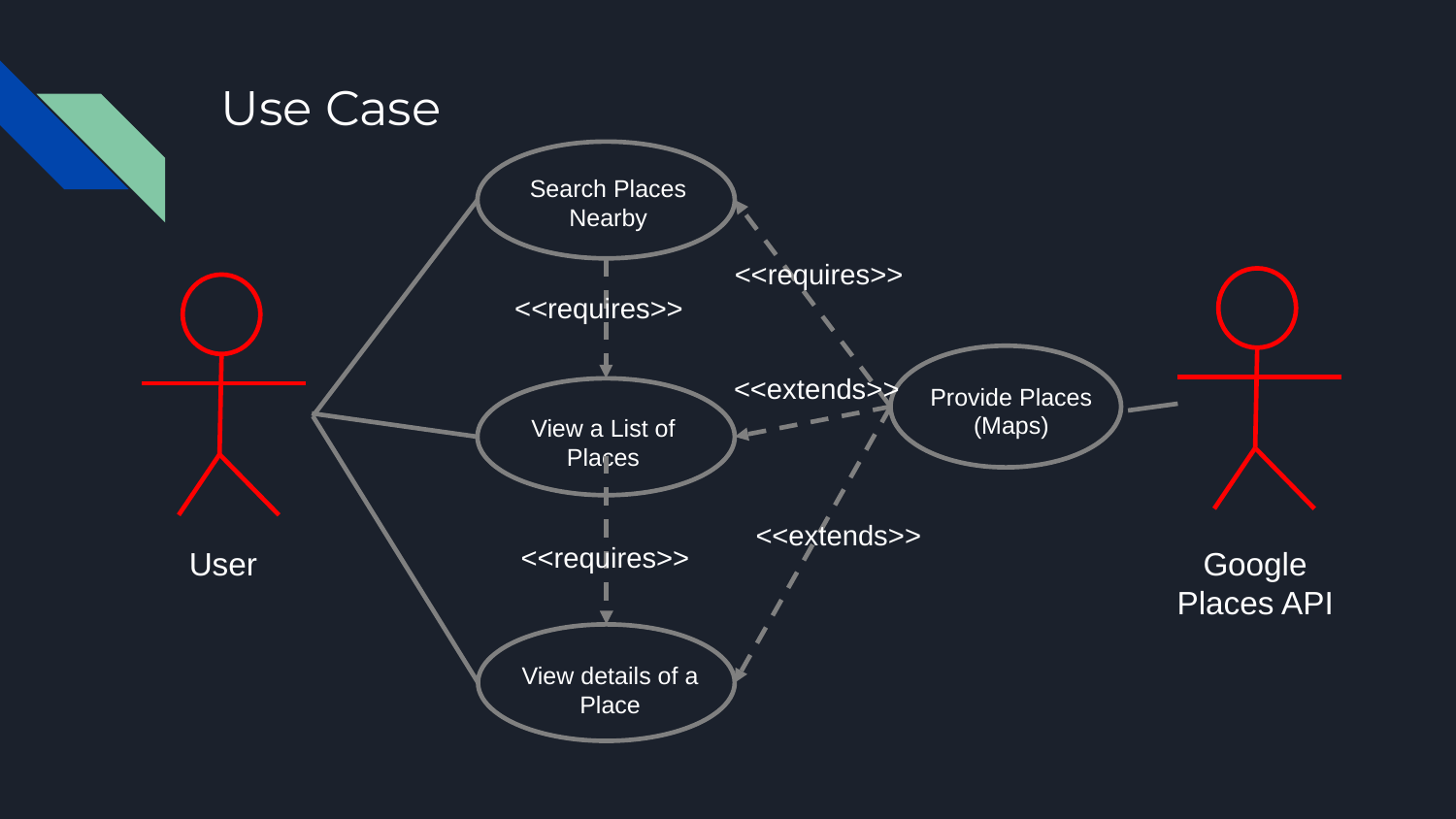

# Use Case

Search Places Nearby
<<requires>>

<<requires>>

<<extends>>
Provide Places
(Maps)

View a List of Places
<<extends>>
<<requires>>
User
Google Places API

View details of a Place